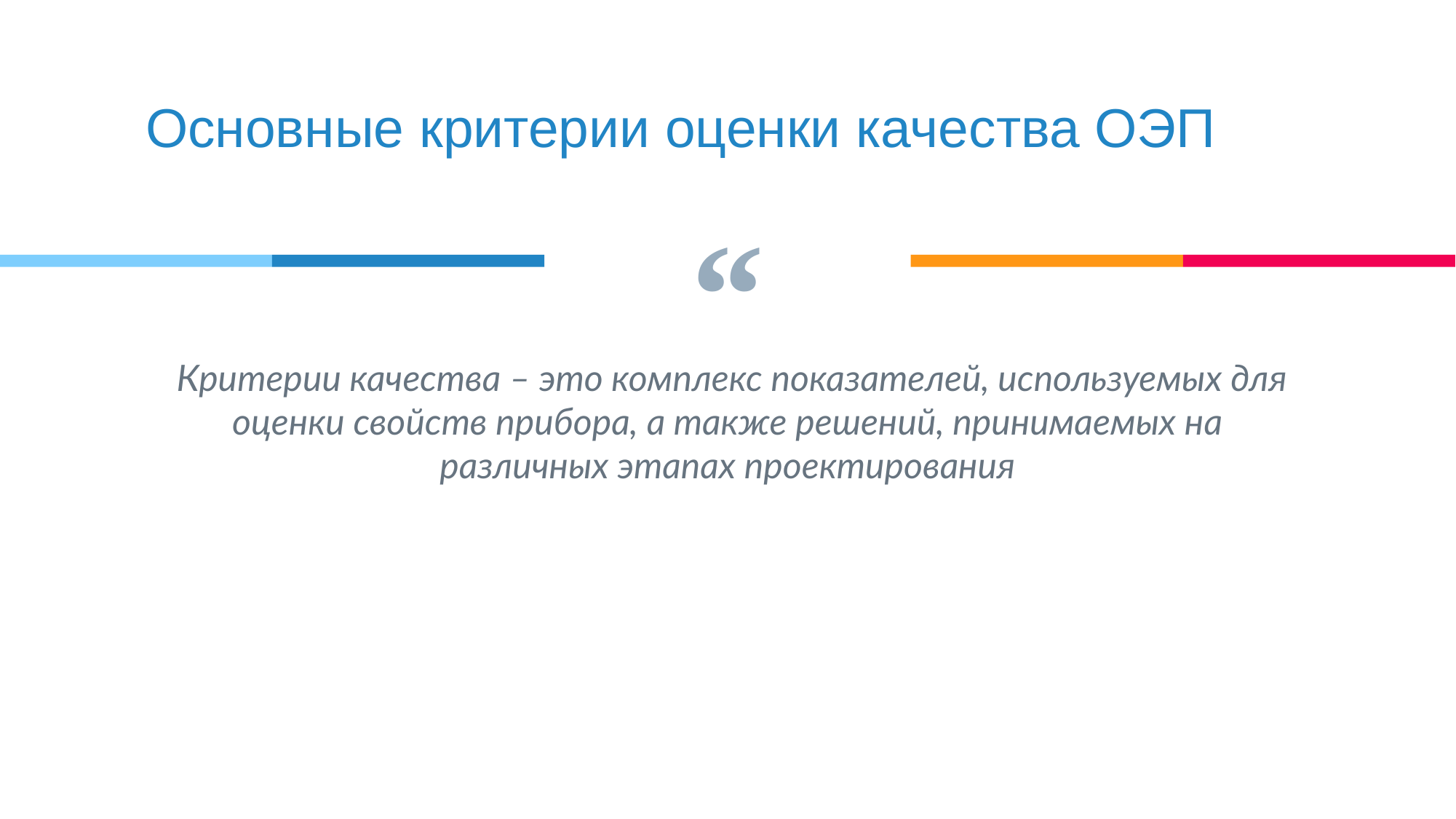

Основные критерии оценки качества ОЭП
 Критерии качества – это комплекс показателей, используемых для оценки свойств прибора, а также решений, принимаемых на различных этапах проектирования